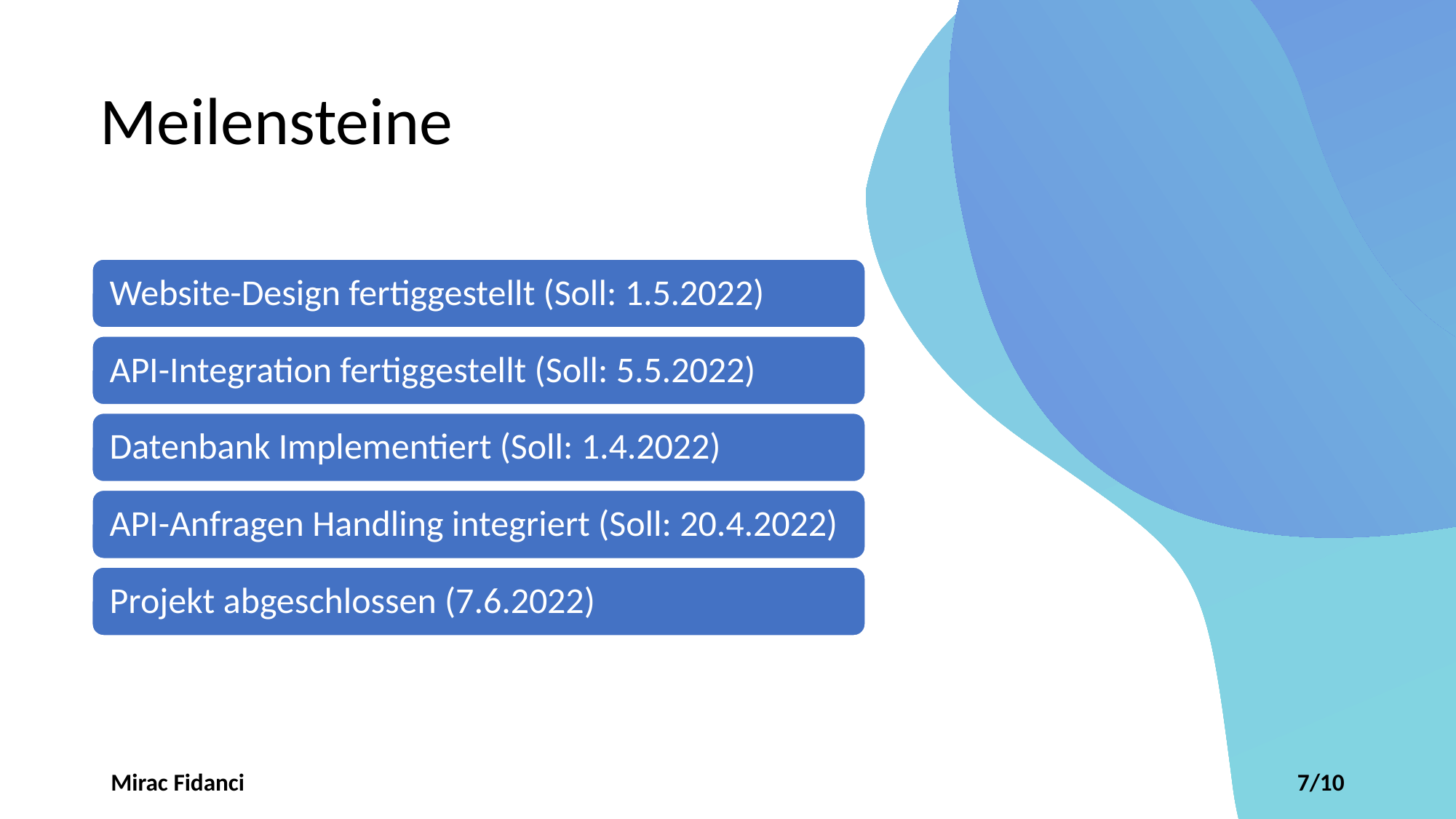

# Meilensteine
Website-Design fertiggestellt (Soll: 1.5.2022)
API-Integration fertiggestellt (Soll: 5.5.2022)
Datenbank Implementiert (Soll: 1.4.2022)
API-Anfragen Handling integriert (Soll: 20.4.2022)
Projekt abgeschlossen (7.6.2022)
Mirac Fidanci
7/10